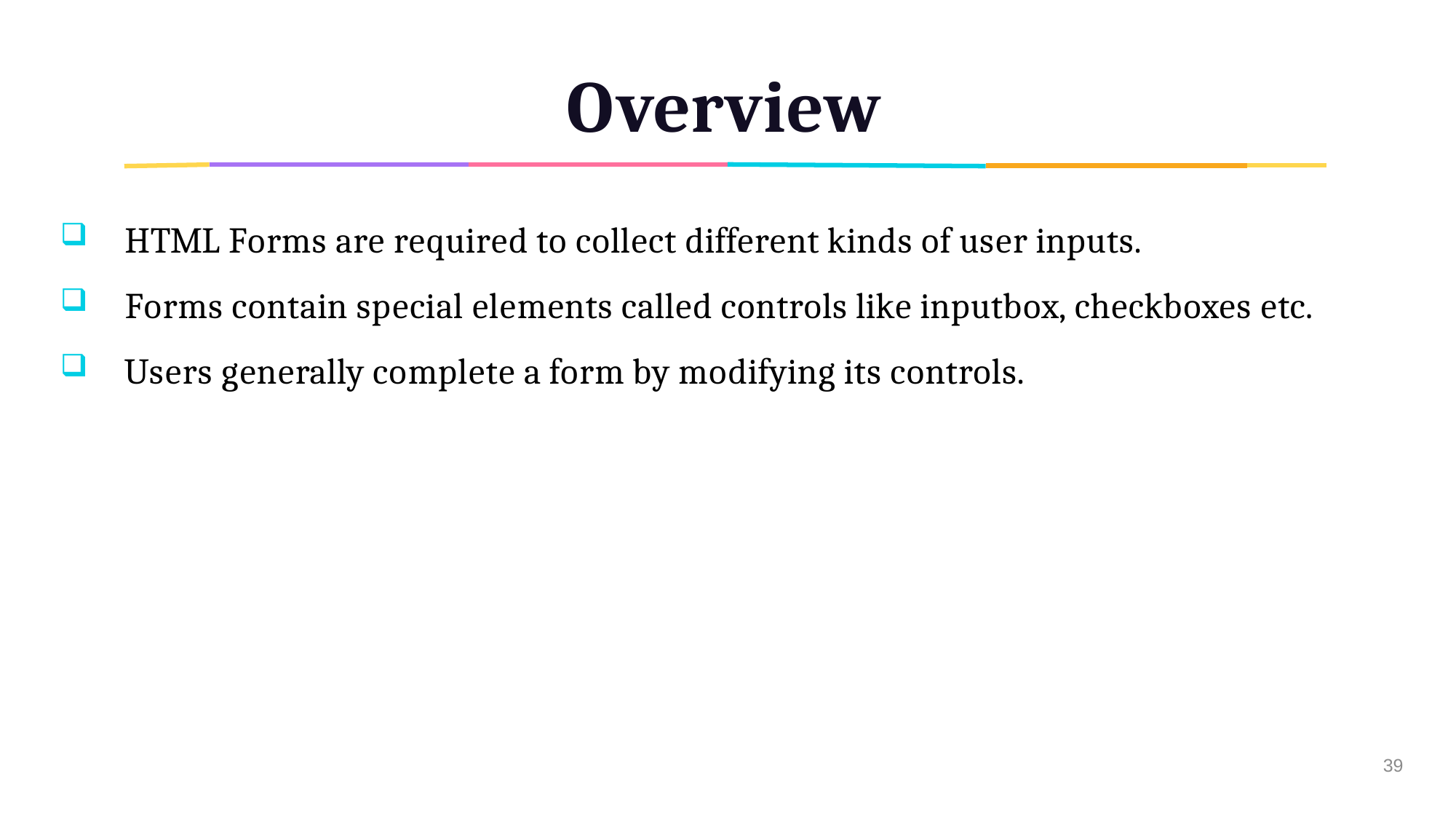

# Overview
HTML Forms are required to collect different kinds of user inputs.
Forms contain special elements called controls like inputbox, checkboxes etc.
Users generally complete a form by modifying its controls.
39